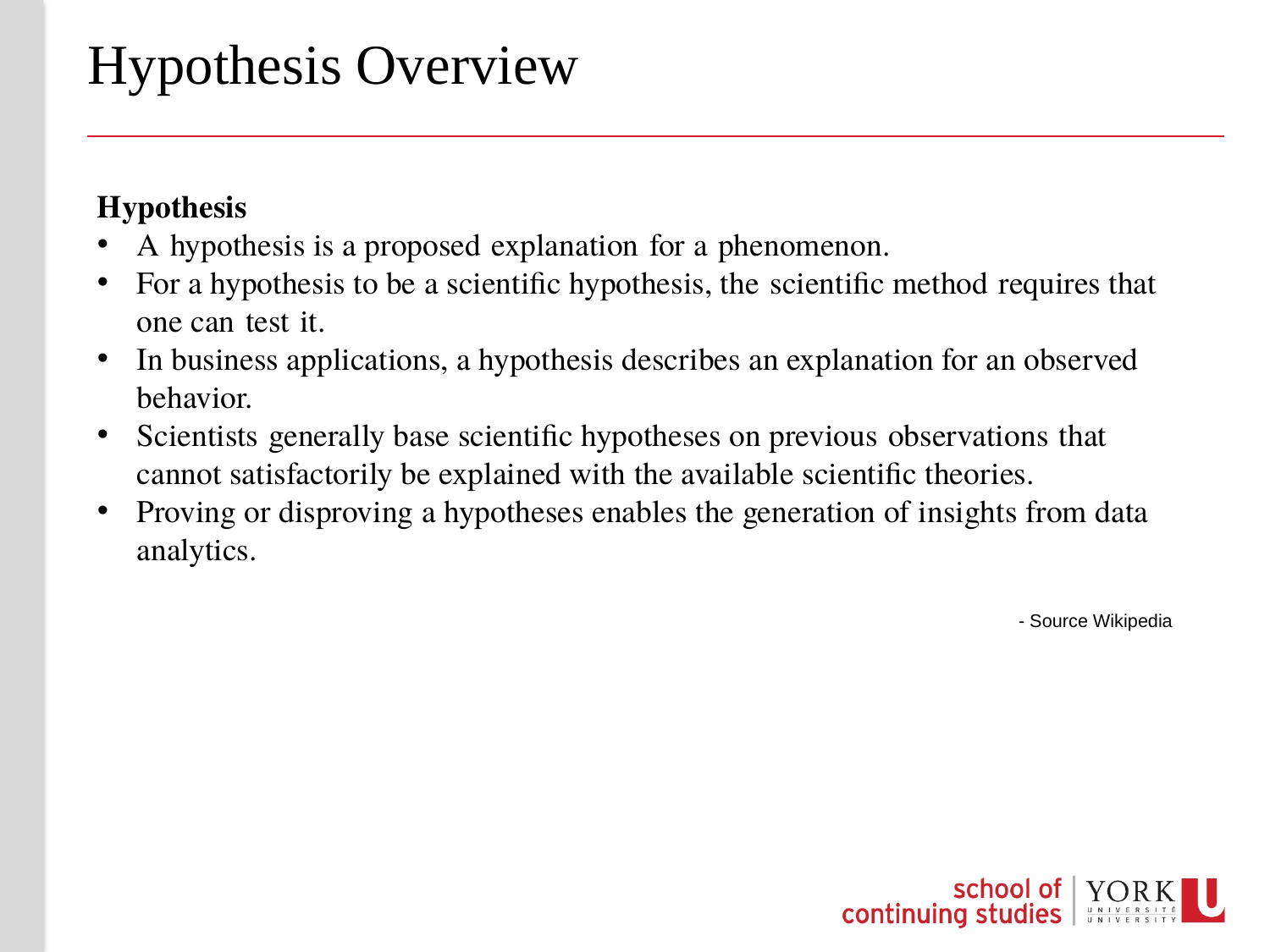

# Hypothesis Overview

Hypothesis
A hypothesis is a proposed explanation for a phenomenon.
For a hypothesis to be a scientific hypothesis, the scientific method requires that one can test it.
In business applications, a hypothesis describes an explanation for an observed behavior.
Scientists generally base scientific hypotheses on previous observations that cannot satisfactorily be explained with the available scientific theories.
Proving or disproving a hypotheses enables the generation of insights from data analytics.

- Source Wikipedia